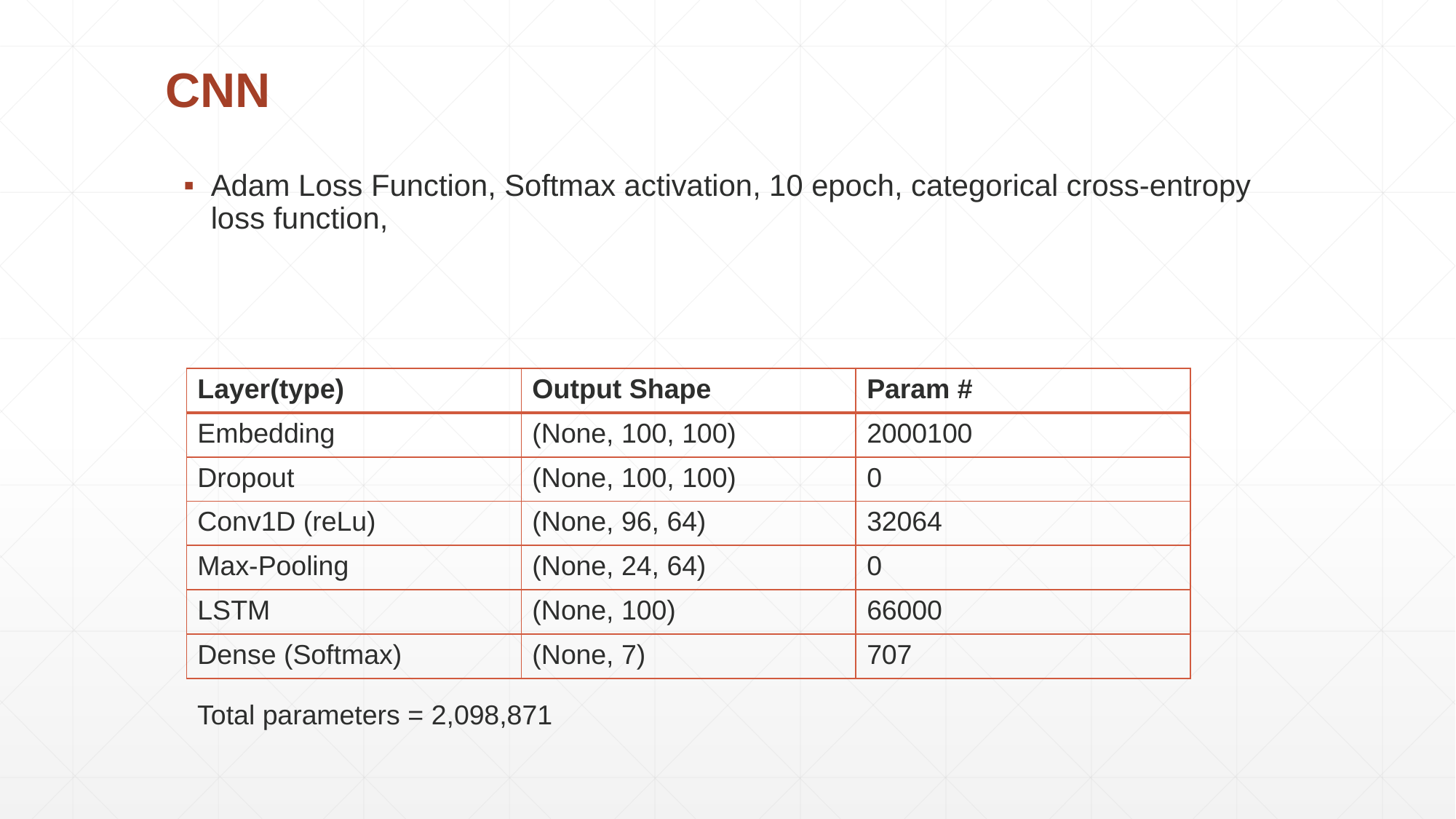

CNN
Adam Loss Function, Softmax activation, 10 epoch, categorical cross-entropy loss function,
| Layer(type) | Output Shape | Param # |
| --- | --- | --- |
| Embedding | (None, 100, 100) | 2000100 |
| Dropout | (None, 100, 100) | 0 |
| Conv1D (reLu) | (None, 96, 64) | 32064 |
| Max-Pooling | (None, 24, 64) | 0 |
| LSTM | (None, 100) | 66000 |
| Dense (Softmax) | (None, 7) | 707 |
Total parameters = 2,098,871